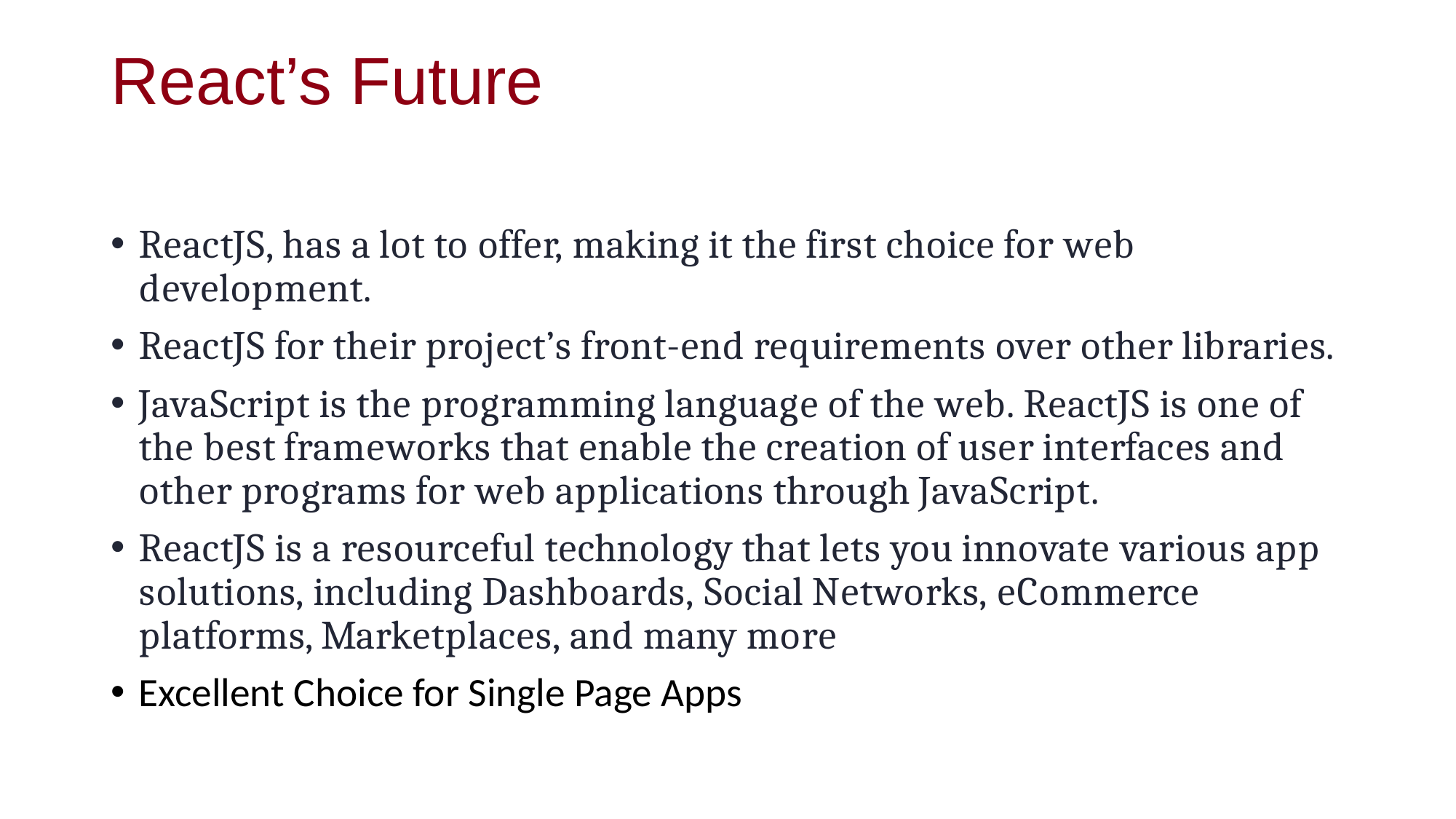

# React’s Future
ReactJS, has a lot to offer, making it the first choice for web development.
ReactJS for their project’s front-end requirements over other libraries.
JavaScript is the programming language of the web. ReactJS is one of the best frameworks that enable the creation of user interfaces and other programs for web applications through JavaScript.
ReactJS is a resourceful technology that lets you innovate various app solutions, including Dashboards, Social Networks, eCommerce platforms, Marketplaces, and many more
Excellent Choice for Single Page Apps